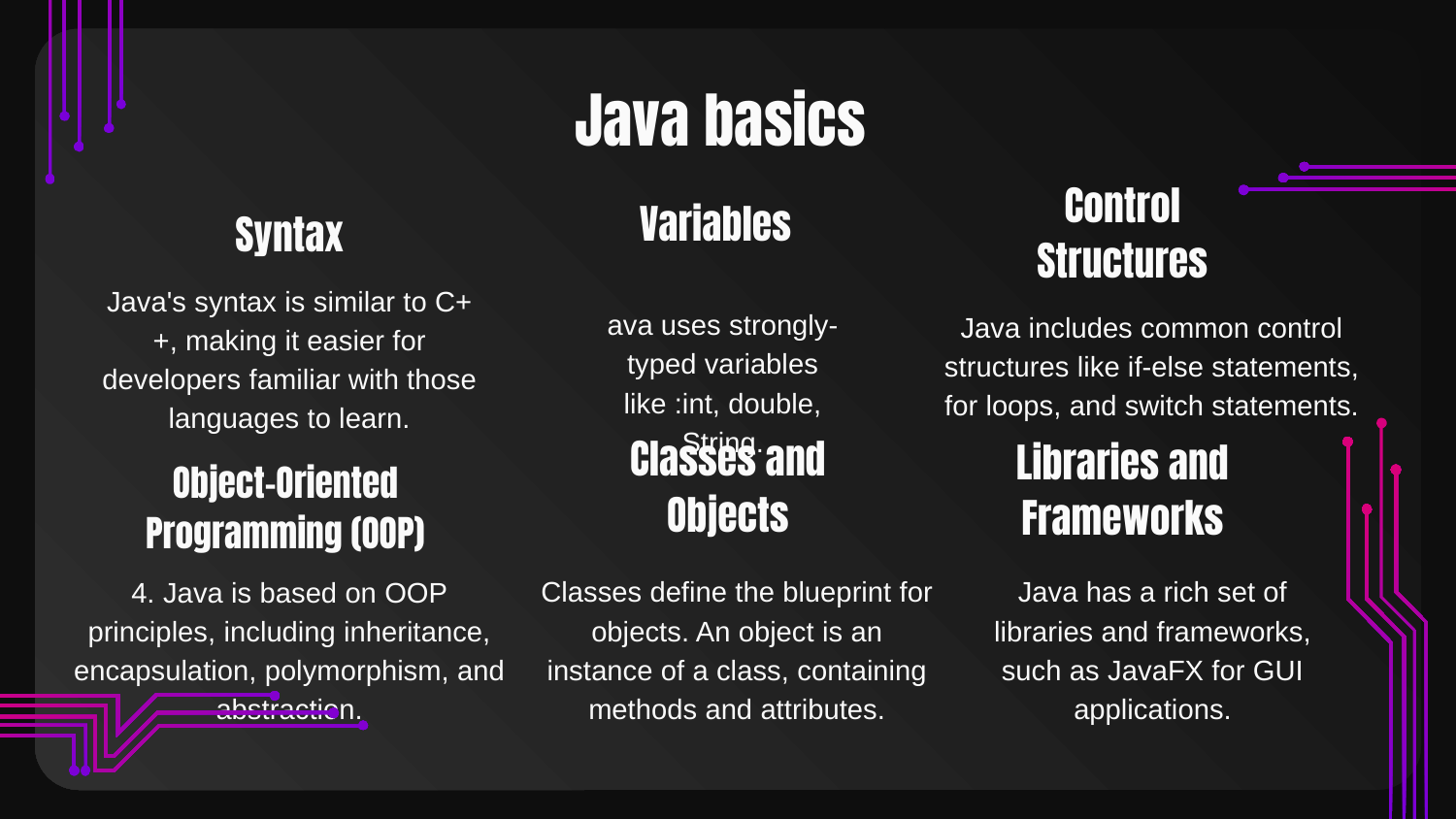

# Java basics
Variables
Syntax
Control Structures
Java's syntax is similar to C++, making it easier for developers familiar with those languages to learn.
ava uses strongly-typed variables like :int, double, String.
Java includes common control structures like if-else statements, for loops, and switch statements.
Classes and Objects
Libraries and Frameworks
Object-Oriented Programming (OOP)

Java has a rich set of libraries and frameworks, such as JavaFX for GUI applications.
Classes define the blueprint for objects. An object is an instance of a class, containing methods and attributes.
4. Java is based on OOP principles, including inheritance, encapsulation, polymorphism, and abstraction.